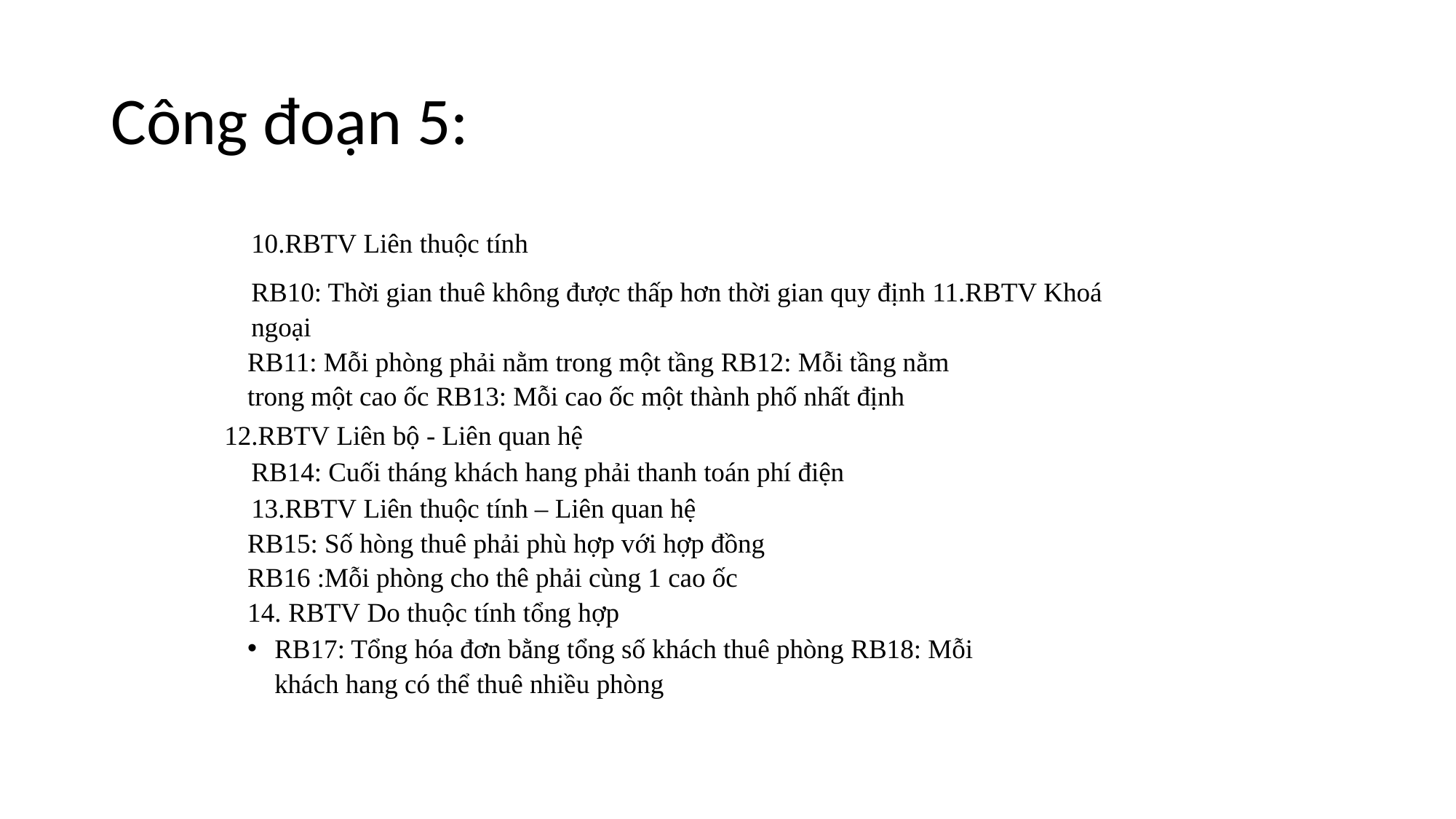

# Công đoạn 5:
10.RBTV Liên thuộc tính
RB10: Thời gian thuê không được thấp hơn thời gian quy định 11.RBTV Khoá ngoại
RB11: Mỗi phòng phải nằm trong một tầng RB12: Mỗi tầng nằm trong một cao ốc RB13: Mỗi cao ốc một thành phố nhất định
12.RBTV Liên bộ - Liên quan hệ
RB14: Cuối tháng khách hang phải thanh toán phí điện
13.RBTV Liên thuộc tính – Liên quan hệ
RB15: Số hòng thuê phải phù hợp với hợp đồng
RB16 :Mỗi phòng cho thê phải cùng 1 cao ốc
14. RBTV Do thuộc tính tổng hợp
RB17: Tổng hóa đơn bằng tổng số khách thuê phòng RB18: Mỗi khách hang có thể thuê nhiều phòng